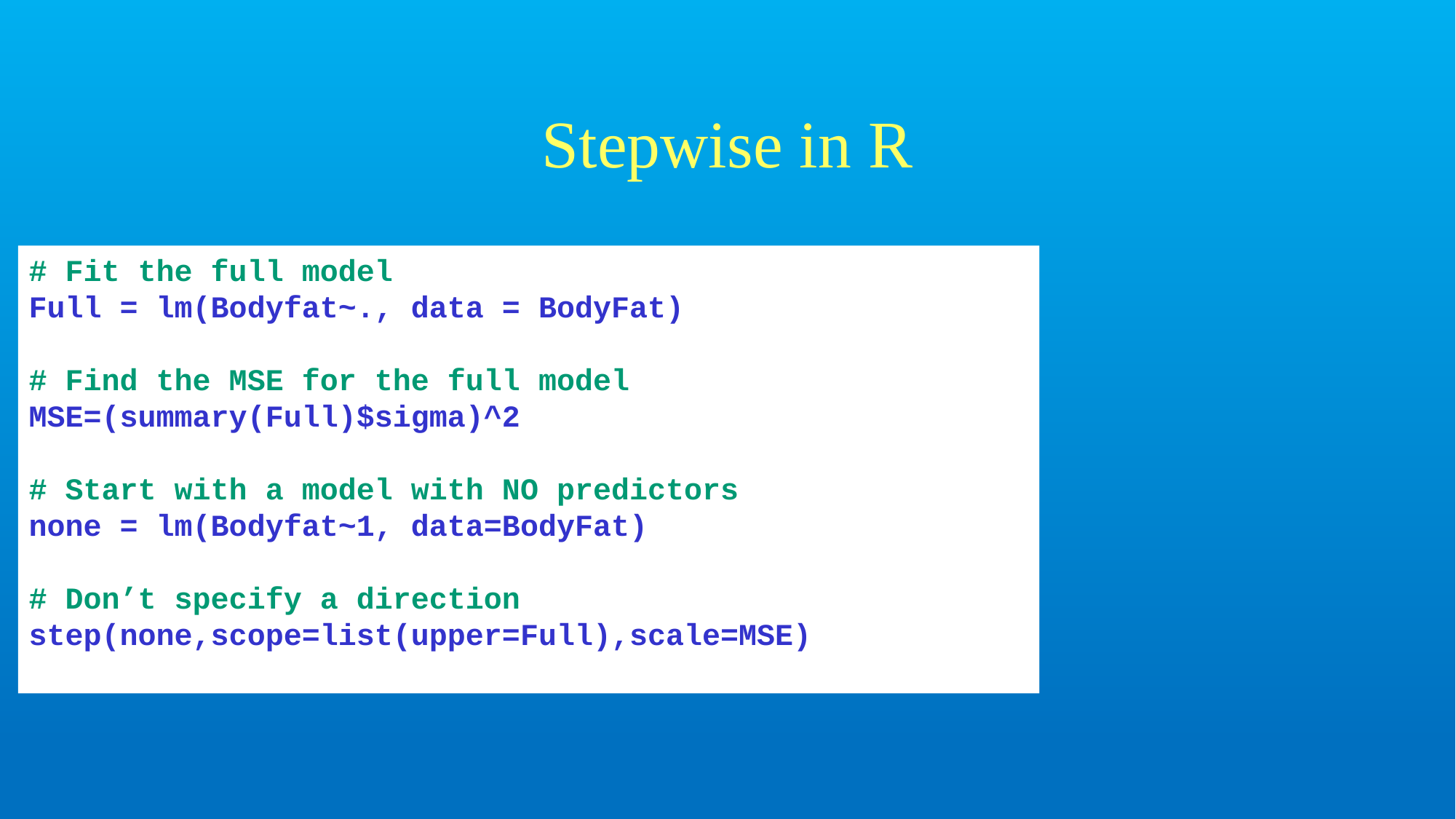

# Stepwise in R
# Fit the full model
Full = lm(Bodyfat~., data = BodyFat)

# Find the MSE for the full model
MSE=(summary(Full)$sigma)^2

# Start with a model with NO predictors
none = lm(Bodyfat~1, data=BodyFat)

# Don’t specify a direction
step(none,scope=list(upper=Full),scale=MSE)